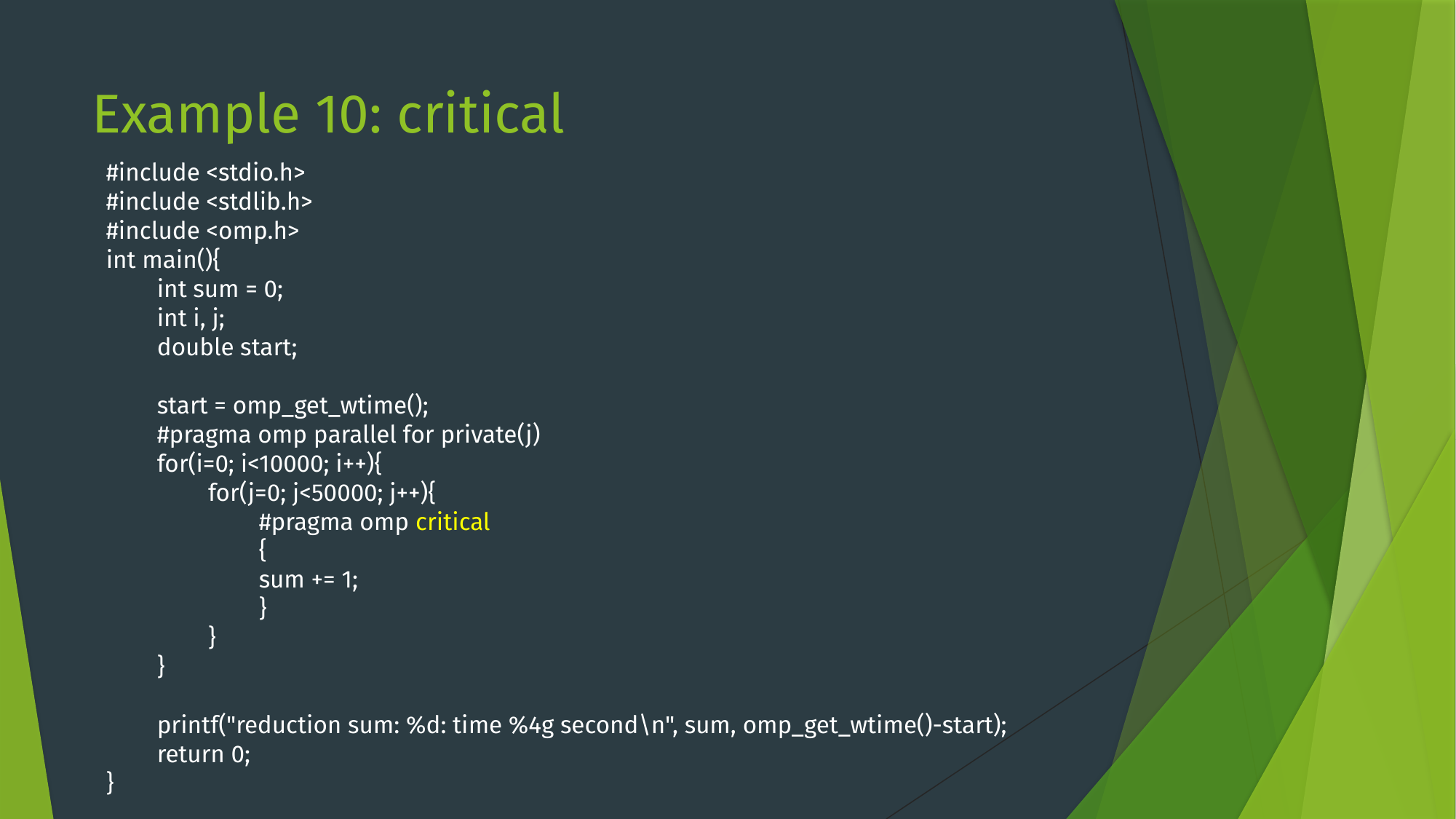

# Example 10: critical
#include <stdio.h>
#include <stdlib.h>
#include <omp.h>
int main(){
        int sum = 0;
        int i, j;
        double start;

        start = omp_get_wtime();
        #pragma omp parallel for private(j)
        for(i=0; i<10000; i++){
                for(j=0; j<50000; j++){
                        #pragma omp critical
                        {
                        sum += 1;
                        }
                }
        }

        printf("reduction sum: %d: time %4g second\n", sum, omp_get_wtime()-start);
        return 0;
}